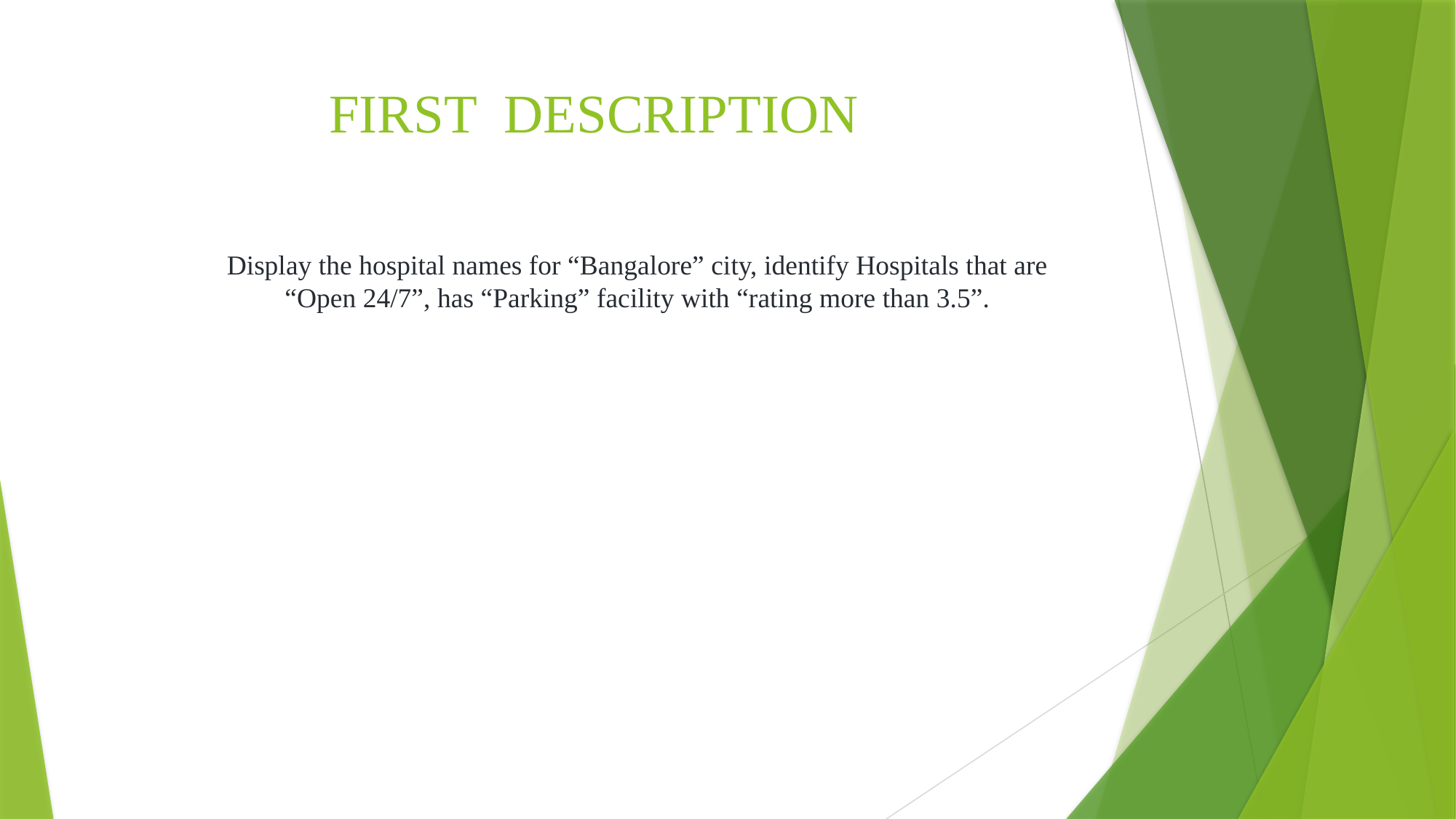

# FIRST  DESCRIPTION
Display the hospital names for “Bangalore” city, identify Hospitals that are “Open 24/7”, has “Parking” facility with “rating more than 3.5”.